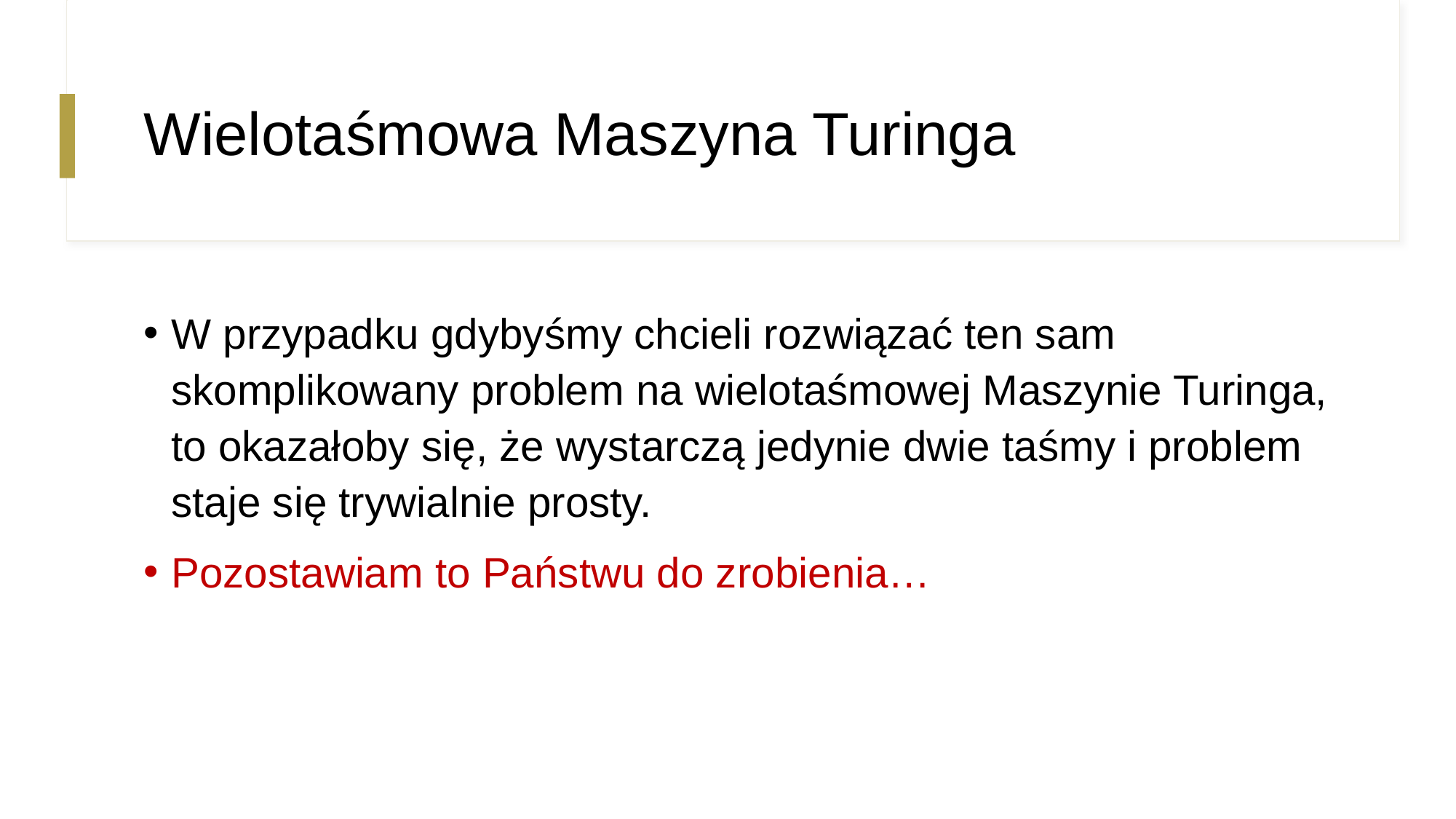

# Wielotaśmowa Maszyna Turinga
W przypadku gdybyśmy chcieli rozwiązać ten sam skomplikowany problem na wielotaśmowej Maszynie Turinga, to okazałoby się, że wystarczą jedynie dwie taśmy i problem staje się trywialnie prosty.
Pozostawiam to Państwu do zrobienia…